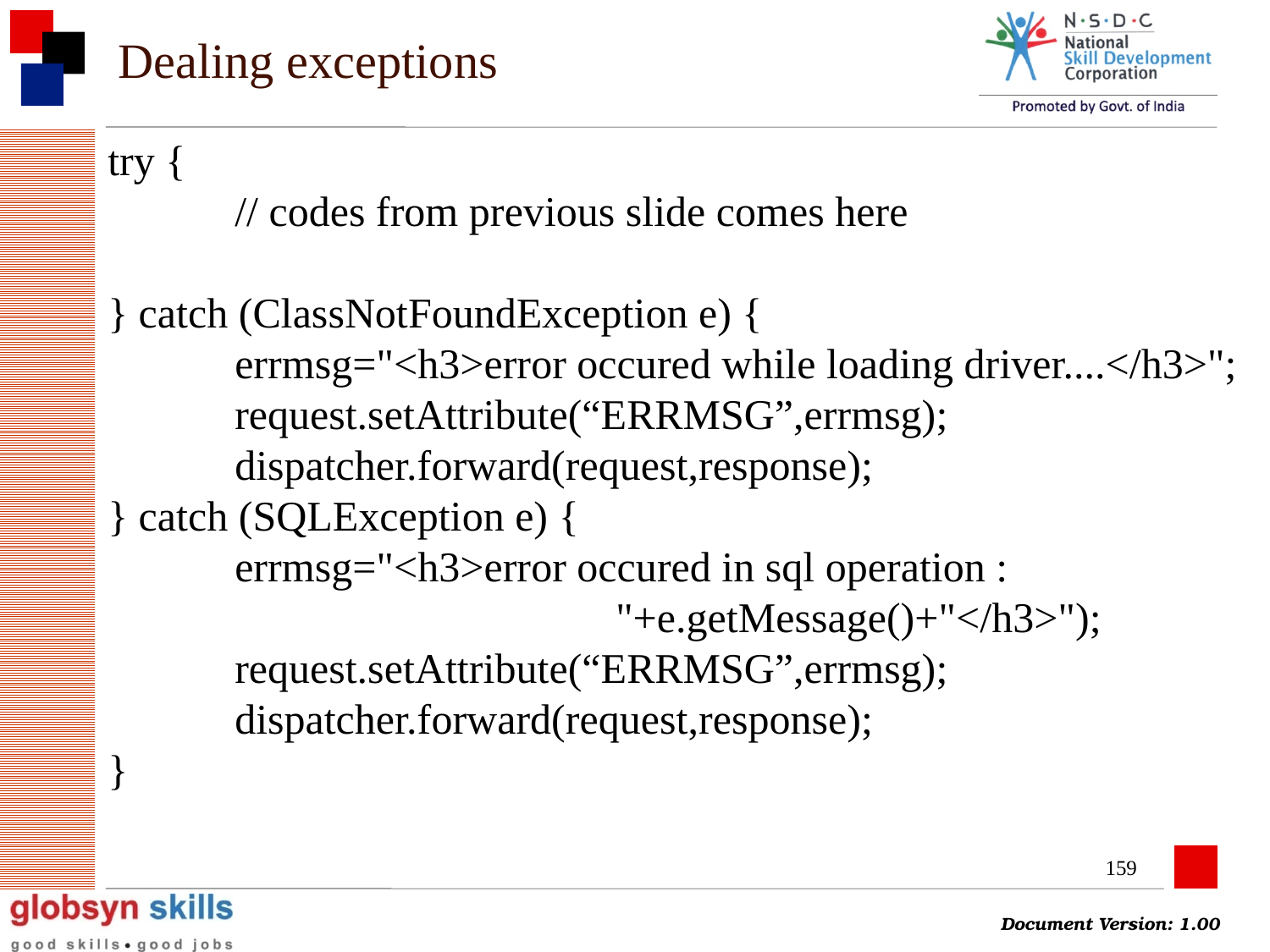

# Dealing exceptions
try {
	// codes from previous slide comes here

} catch (ClassNotFoundException e) {
	errmsg="<h3>error occured while loading driver....</h3>";
	request.setAttribute(“ERRMSG”,errmsg);
	dispatcher.forward(request,response);
} catch (SQLException e) {
	errmsg="<h3>error occured in sql operation :
				"+e.getMessage()+"</h3>");
	request.setAttribute(“ERRMSG”,errmsg);
	dispatcher.forward(request,response);
}